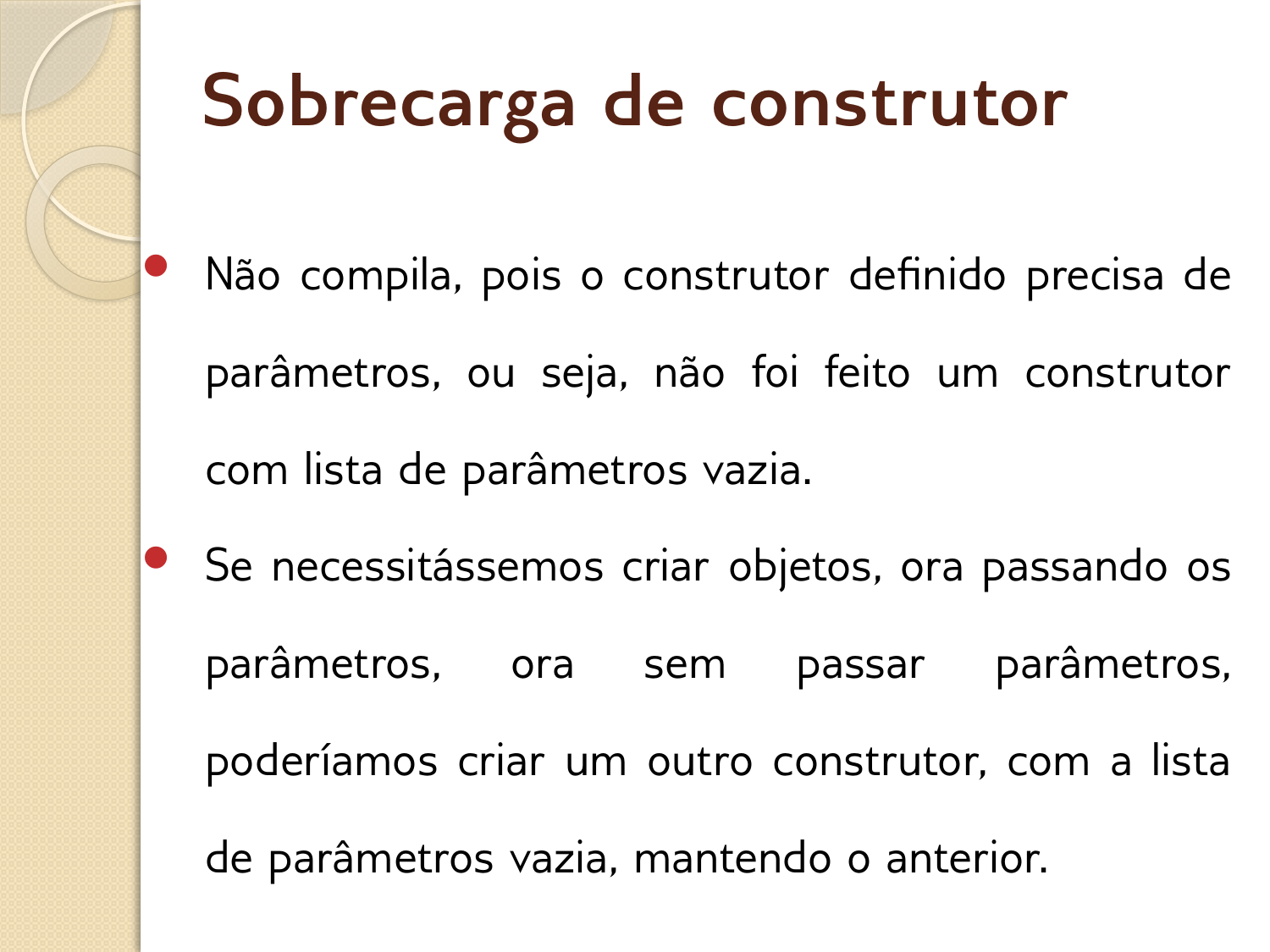

# Sobrecarga de construtor
Não compila, pois o construtor definido precisa de parâmetros, ou seja, não foi feito um construtor com lista de parâmetros vazia.
Se necessitássemos criar objetos, ora passando os parâmetros, ora sem passar parâmetros, poderíamos criar um outro construtor, com a lista de parâmetros vazia, mantendo o anterior.